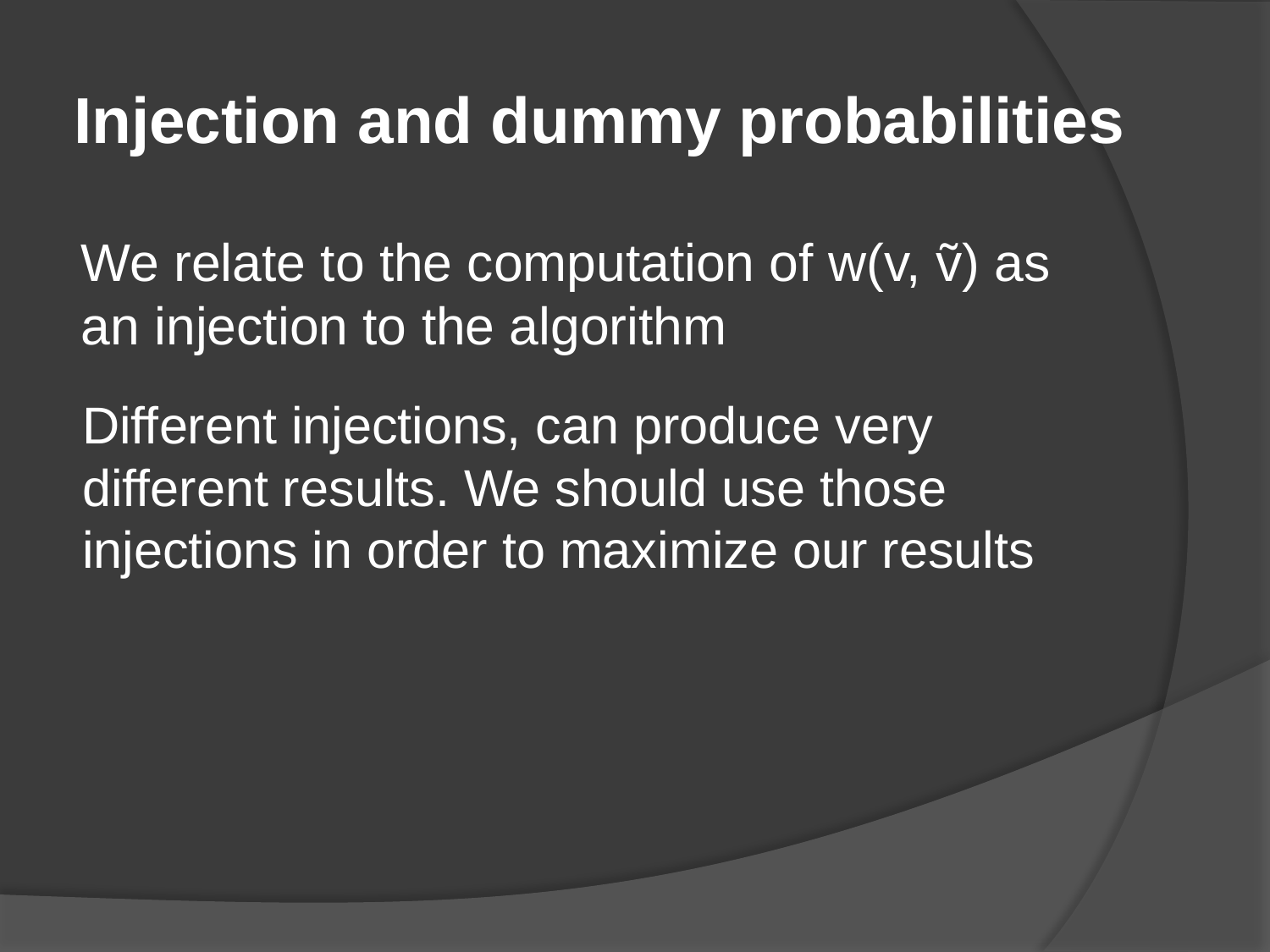

# Injection and dummy probabilities
We relate to the computation of w(v, ṽ) as an injection to the algorithm
Different injections, can produce very different results. We should use those injections in order to maximize our results